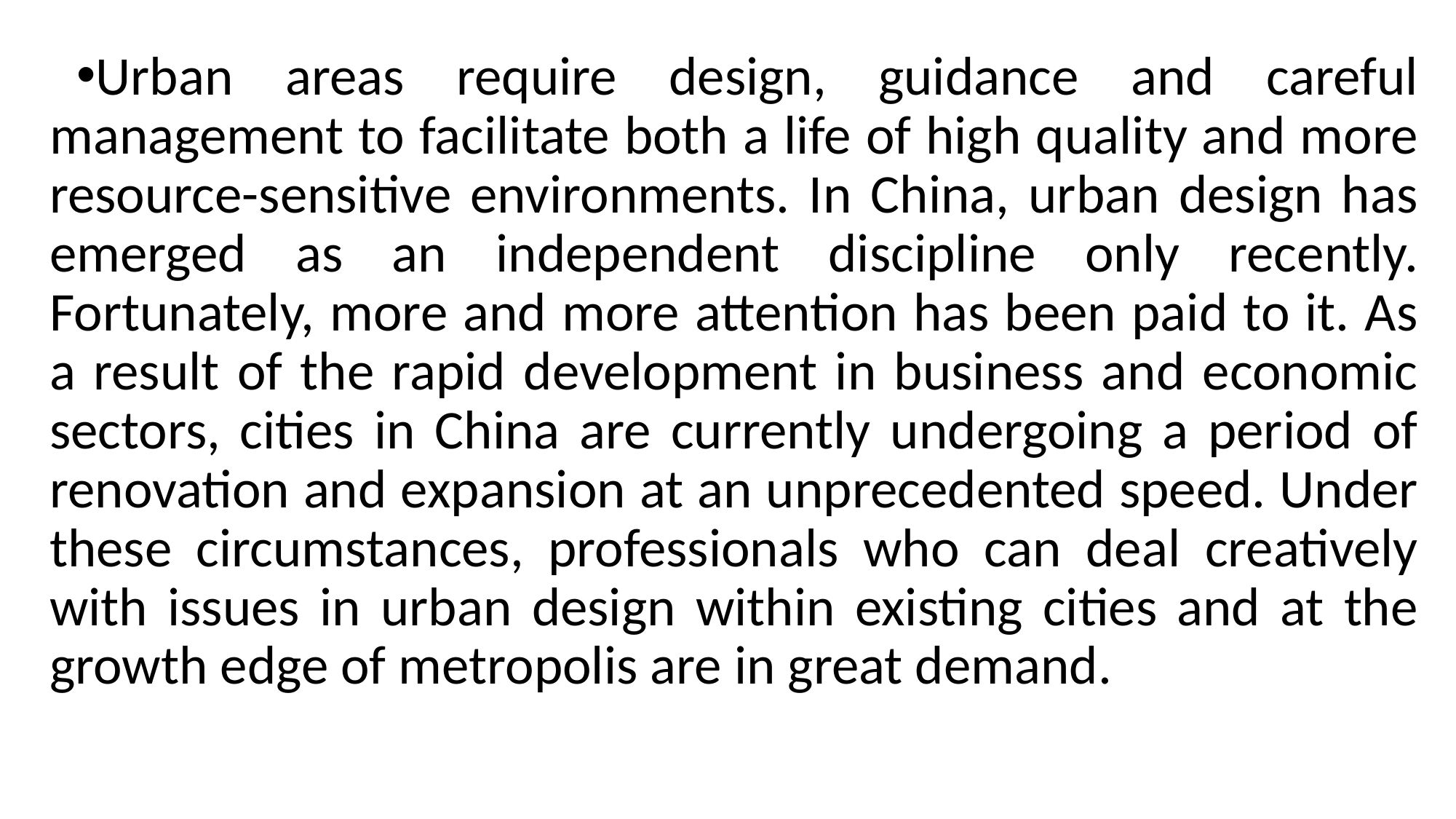

Urban areas require design, guidance and careful management to facilitate both a life of high quality and more resource-sensitive environments. In China, urban design has emerged as an independent discipline only recently. Fortunately, more and more attention has been paid to it. As a result of the rapid development in business and economic sectors, cities in China are currently undergoing a period of renovation and expansion at an unprecedented speed. Under these circumstances, professionals who can deal creatively with issues in urban design within existing cities and at the growth edge of metropolis are in great demand.